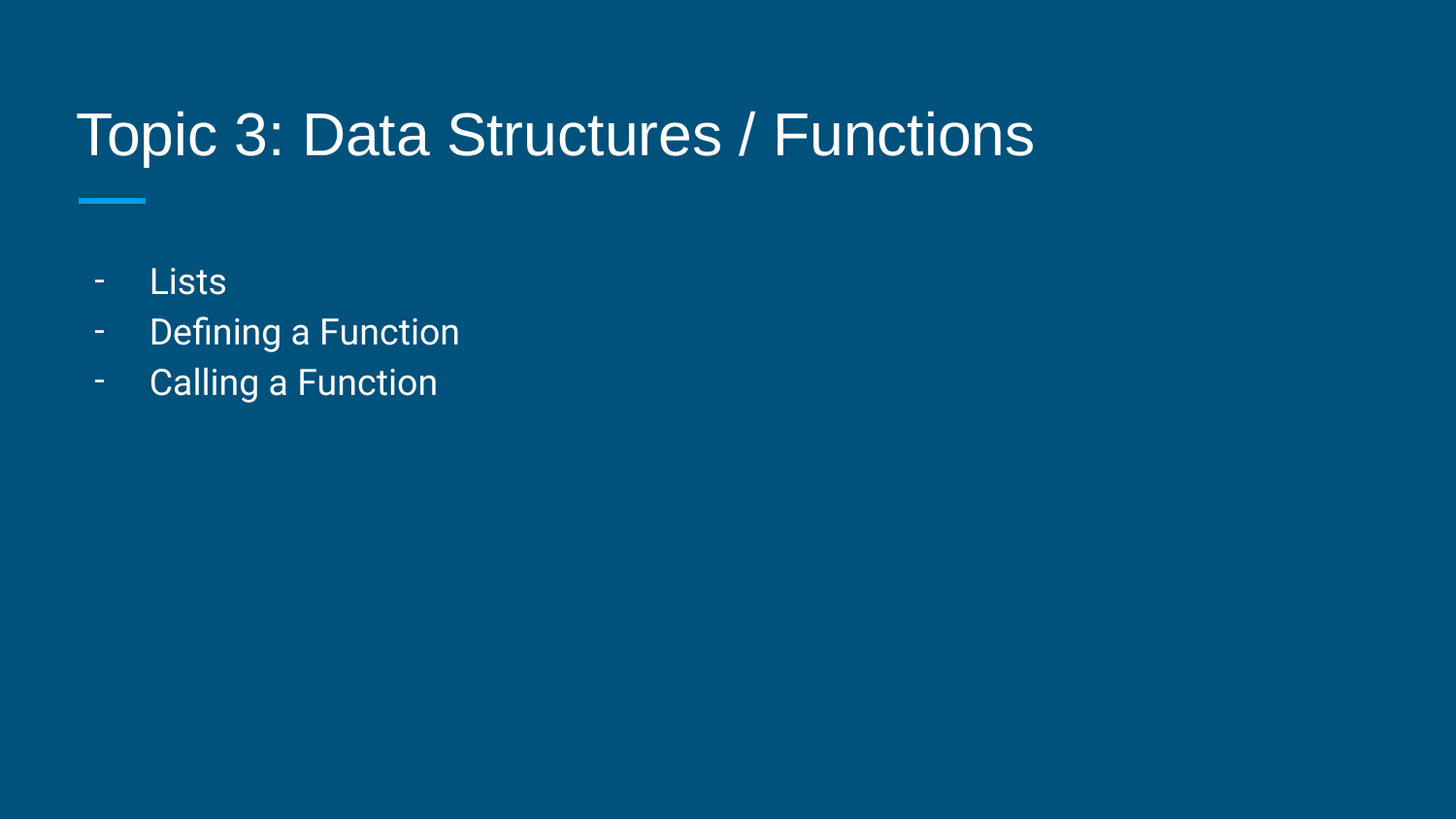

# Topic 3: Data Structures / Functions
Lists
Defining a Function
Calling a Function